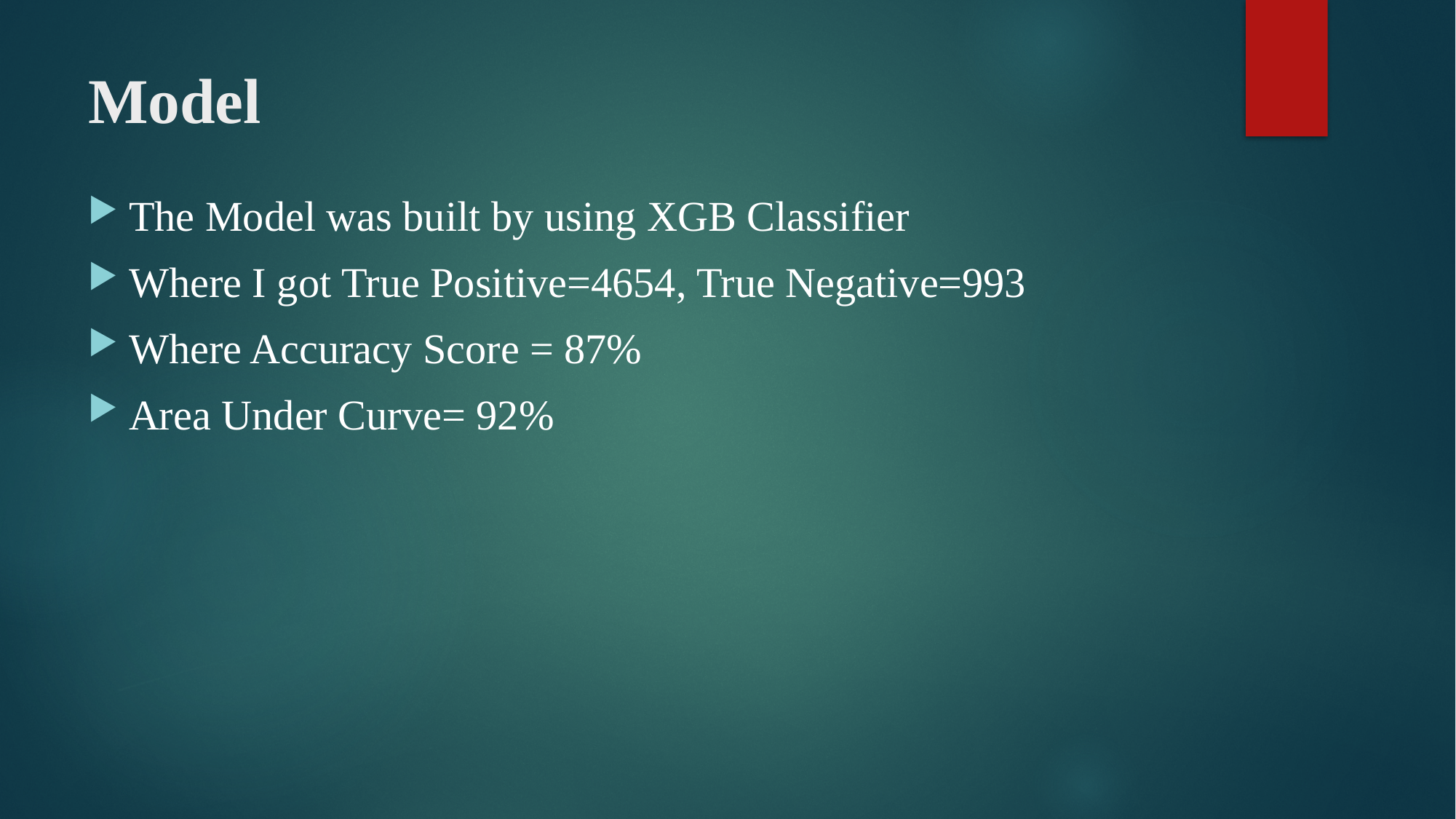

# Model
The Model was built by using XGB Classifier
Where I got True Positive=4654, True Negative=993
Where Accuracy Score = 87%
Area Under Curve= 92%